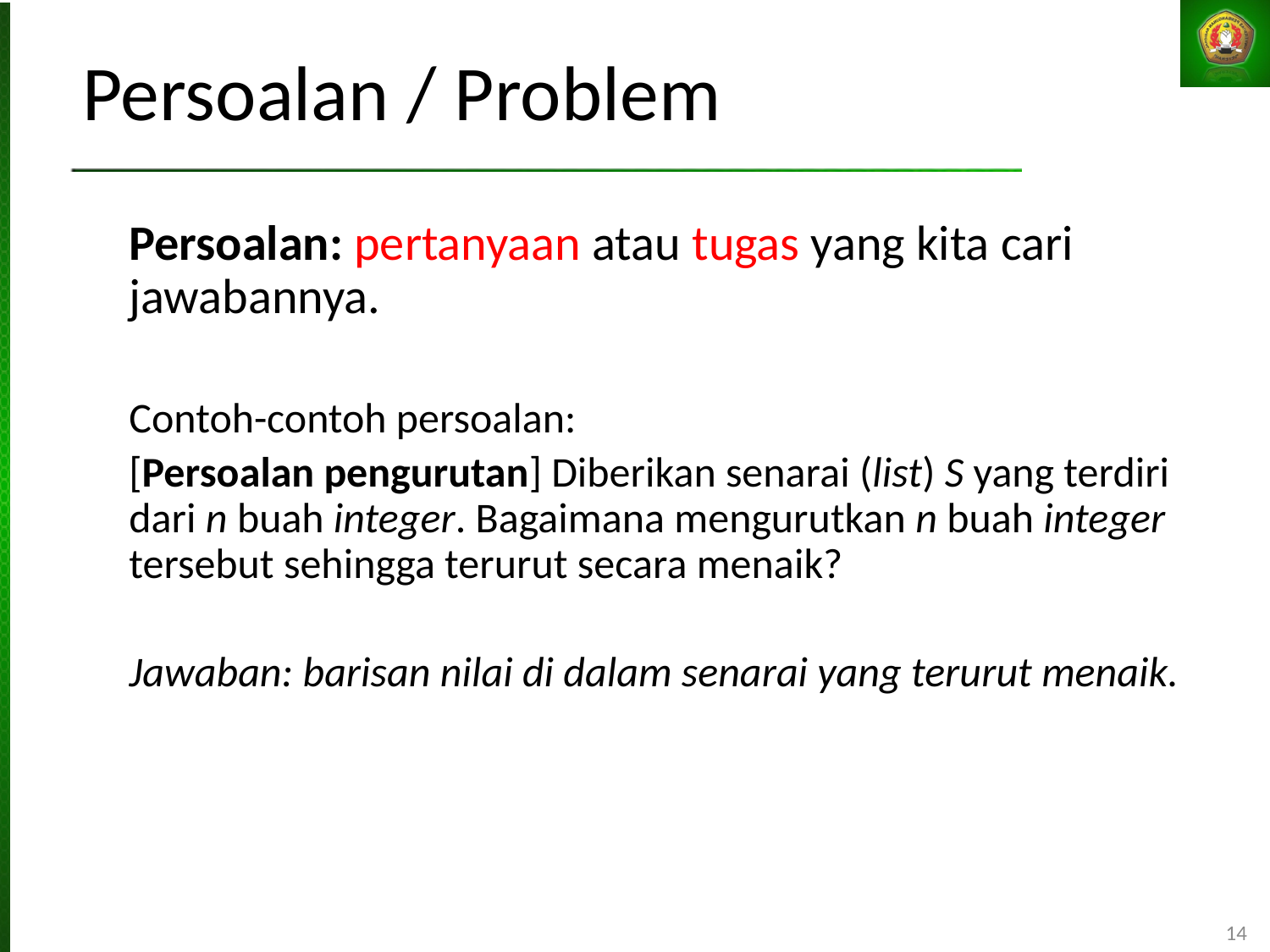

# Persoalan / Problem
Persoalan: pertanyaan atau tugas yang kita cari jawabannya.

Contoh-contoh persoalan:
[Persoalan pengurutan] Diberikan senarai (list) S yang terdiri dari n buah integer. Bagaimana mengurutkan n buah integer tersebut sehingga terurut secara menaik?

Jawaban: barisan nilai di dalam senarai yang terurut menaik.
14